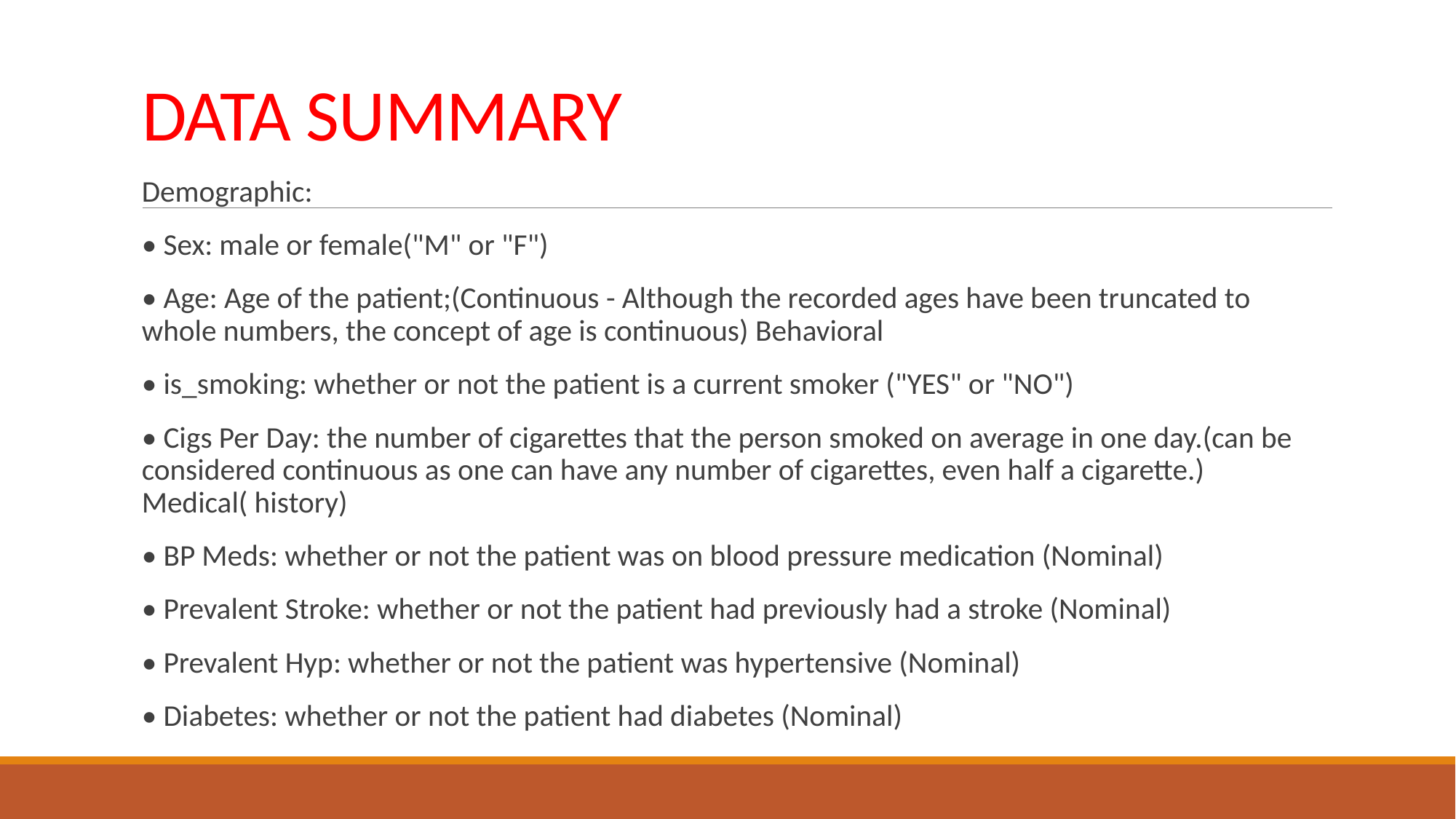

# DATA SUMMARY
Demographic:
• Sex: male or female("M" or "F")
• Age: Age of the patient;(Continuous - Although the recorded ages have been truncated to whole numbers, the concept of age is continuous) Behavioral
• is_smoking: whether or not the patient is a current smoker ("YES" or "NO")
• Cigs Per Day: the number of cigarettes that the person smoked on average in one day.(can be considered continuous as one can have any number of cigarettes, even half a cigarette.) Medical( history)
• BP Meds: whether or not the patient was on blood pressure medication (Nominal)
• Prevalent Stroke: whether or not the patient had previously had a stroke (Nominal)
• Prevalent Hyp: whether or not the patient was hypertensive (Nominal)
• Diabetes: whether or not the patient had diabetes (Nominal)